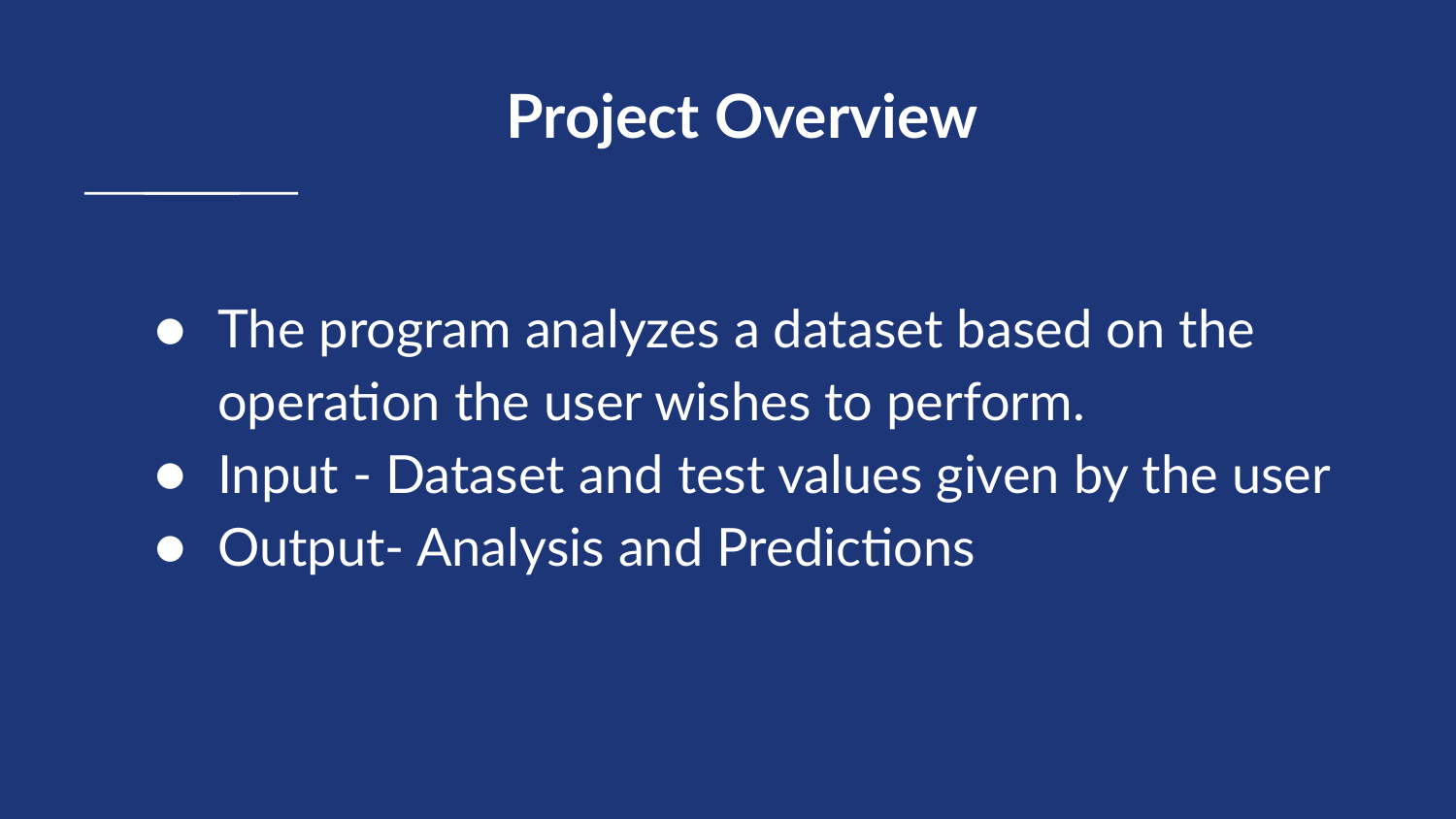

Project Overview
The program analyzes a dataset based on the operation the user wishes to perform.
Input - Dataset and test values given by the user
Output- Analysis and Predictions